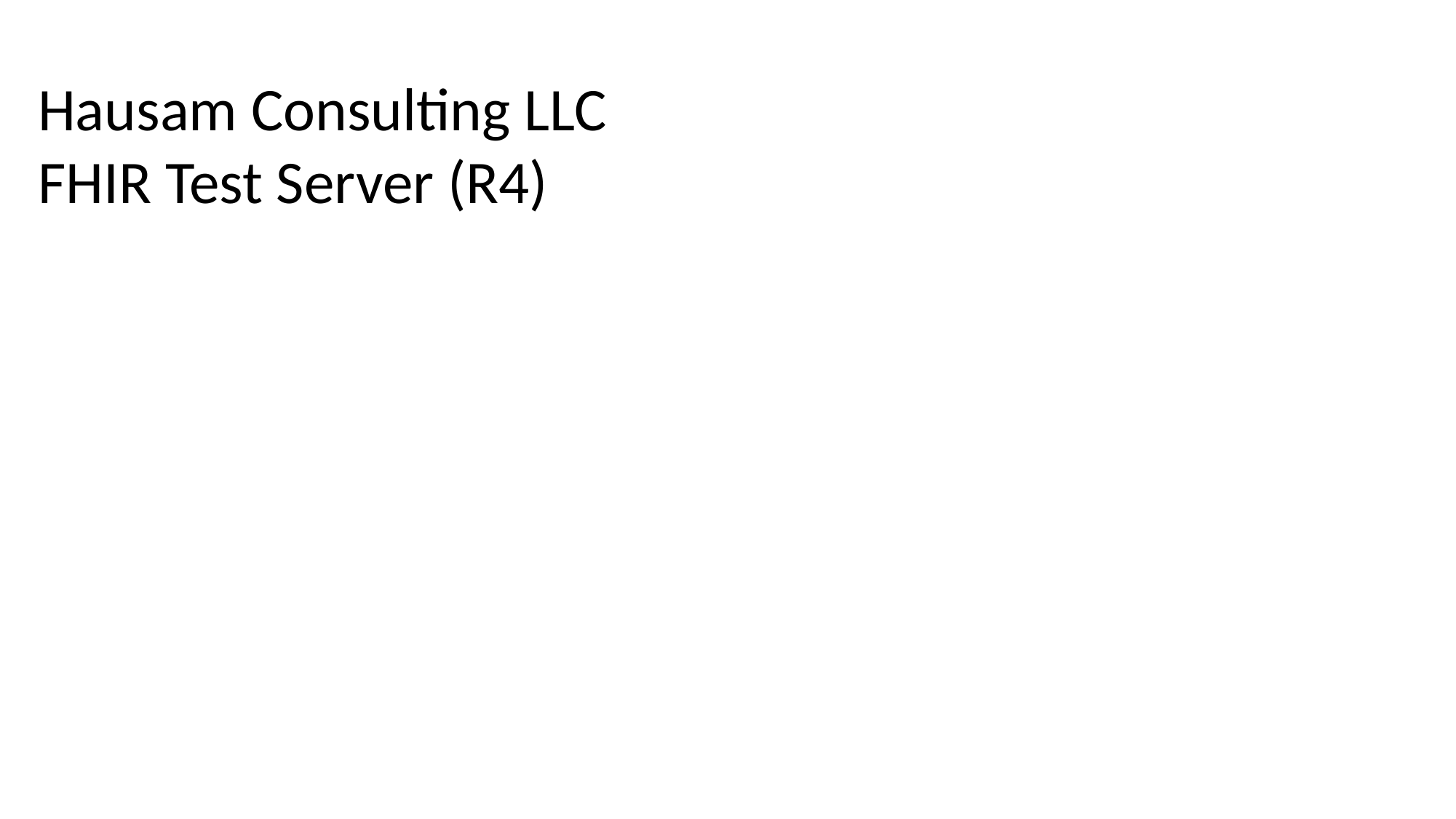

Hausam Consulting LLC
FHIR Test Server (R4)